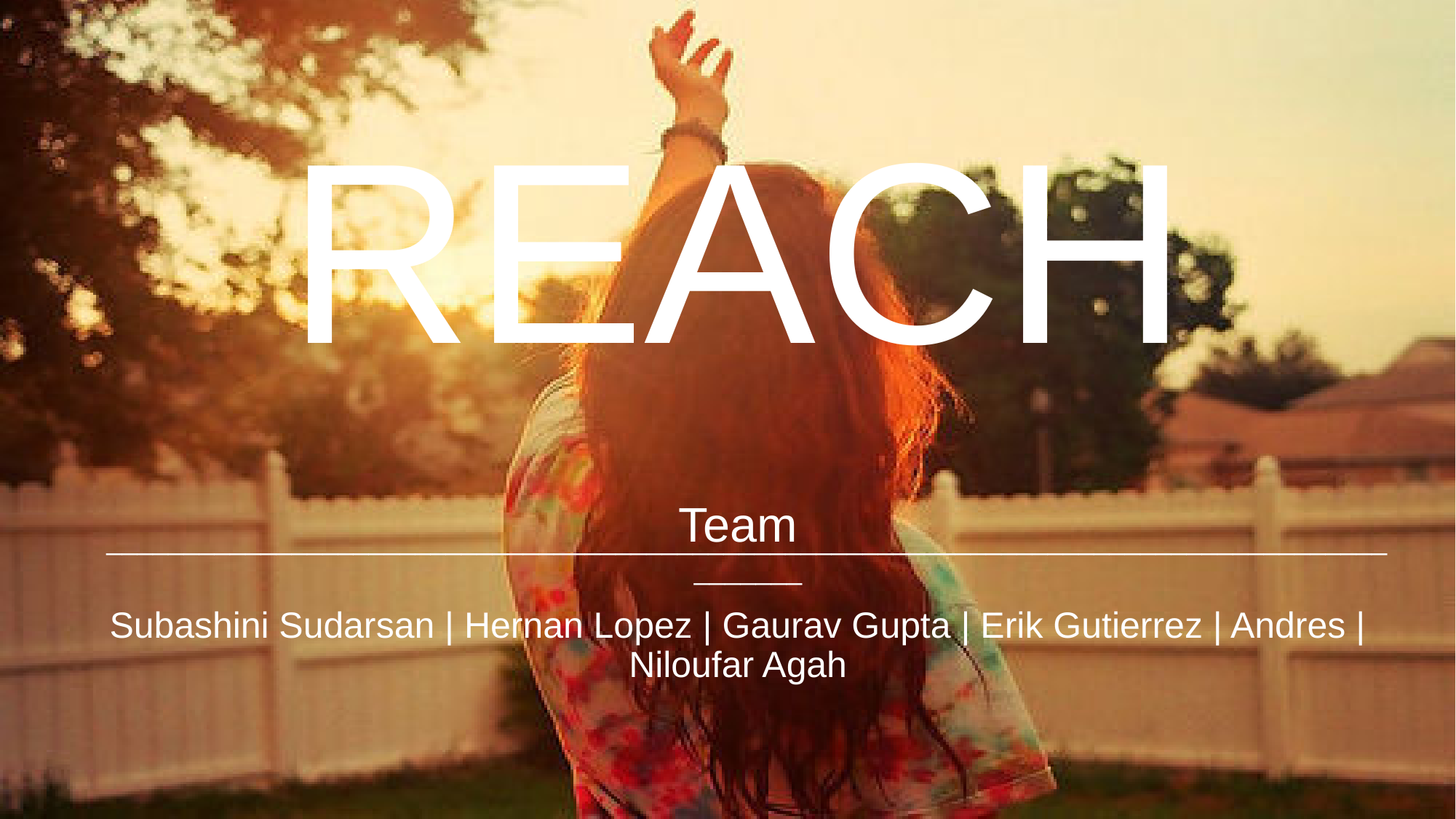

# REACH
Team

__________________________________________________________________________________________
Subashini Sudarsan | Hernan Lopez | Gaurav Gupta | Erik Gutierrez | Andres | Niloufar Agah